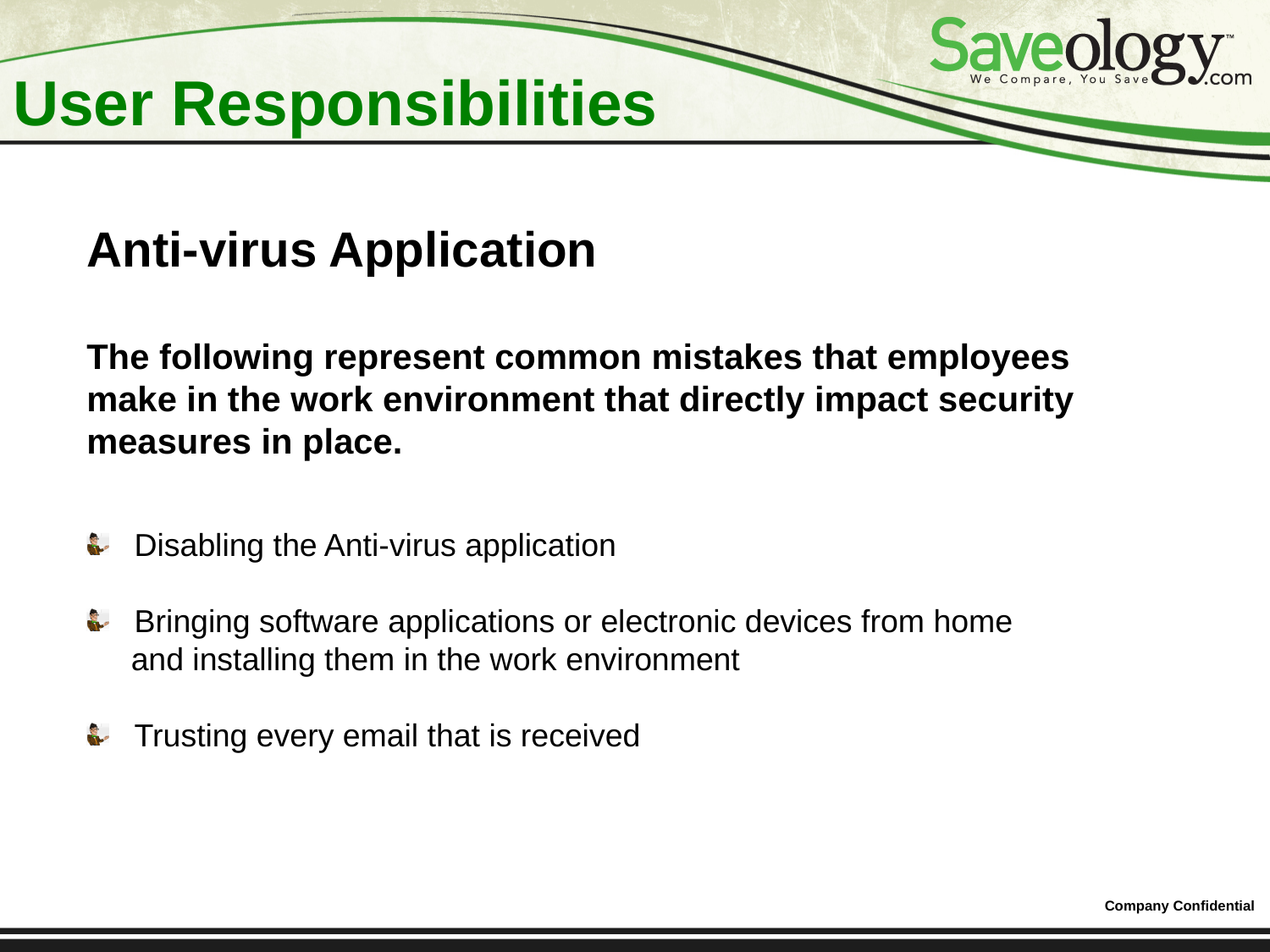

# User Responsibilities
Anti-virus Application
The following represent common mistakes that employees
make in the work environment that directly impact security
measures in place.

  Disabling the Anti-virus application

  Bringing software applications or electronic devices from home
     and installing them in the work environment

  Trusting every email that is received